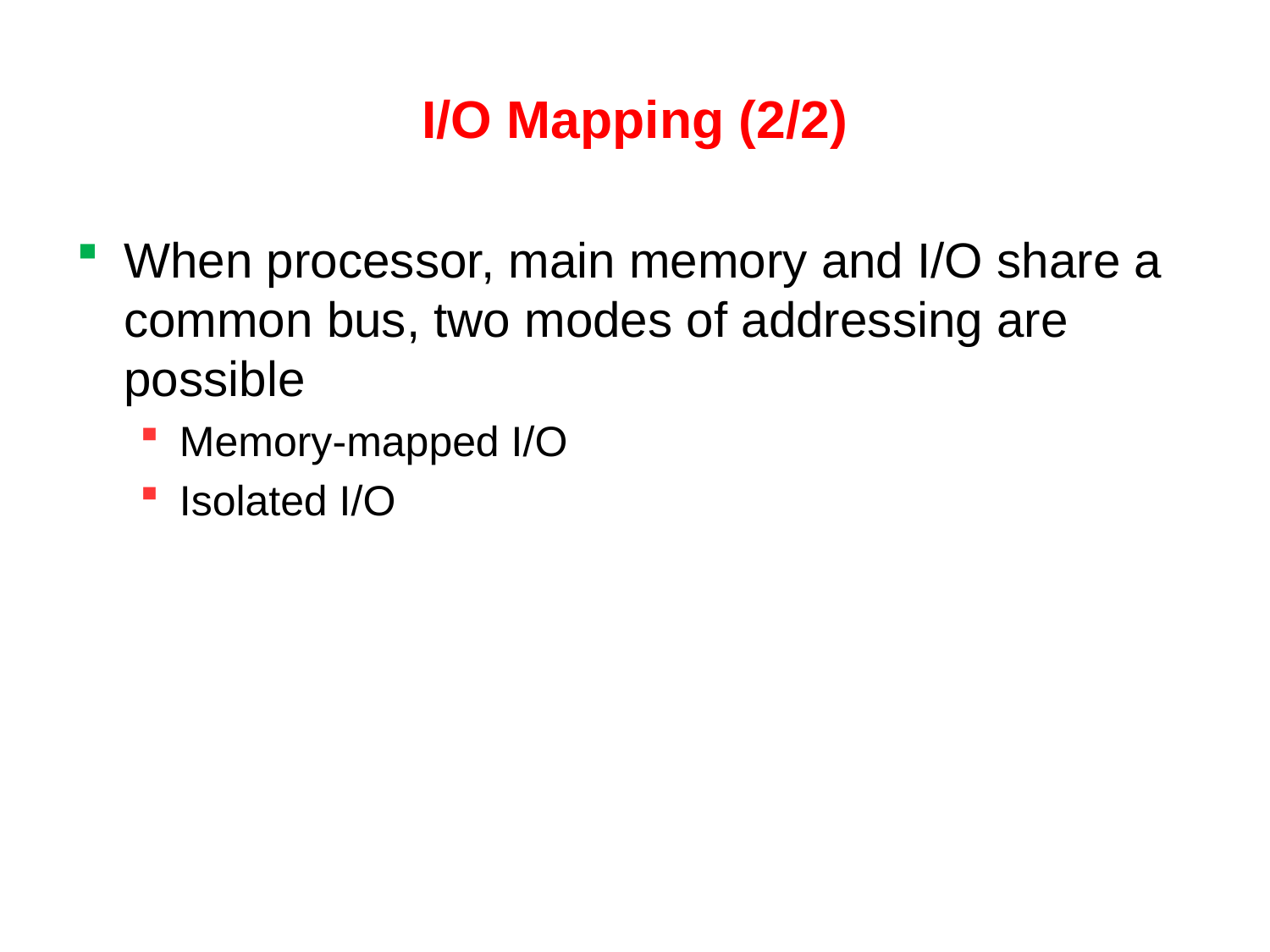

# I/O Mapping (2/2)
When processor, main memory and I/O share a common bus, two modes of addressing are possible
Memory-mapped I/O
Isolated I/O